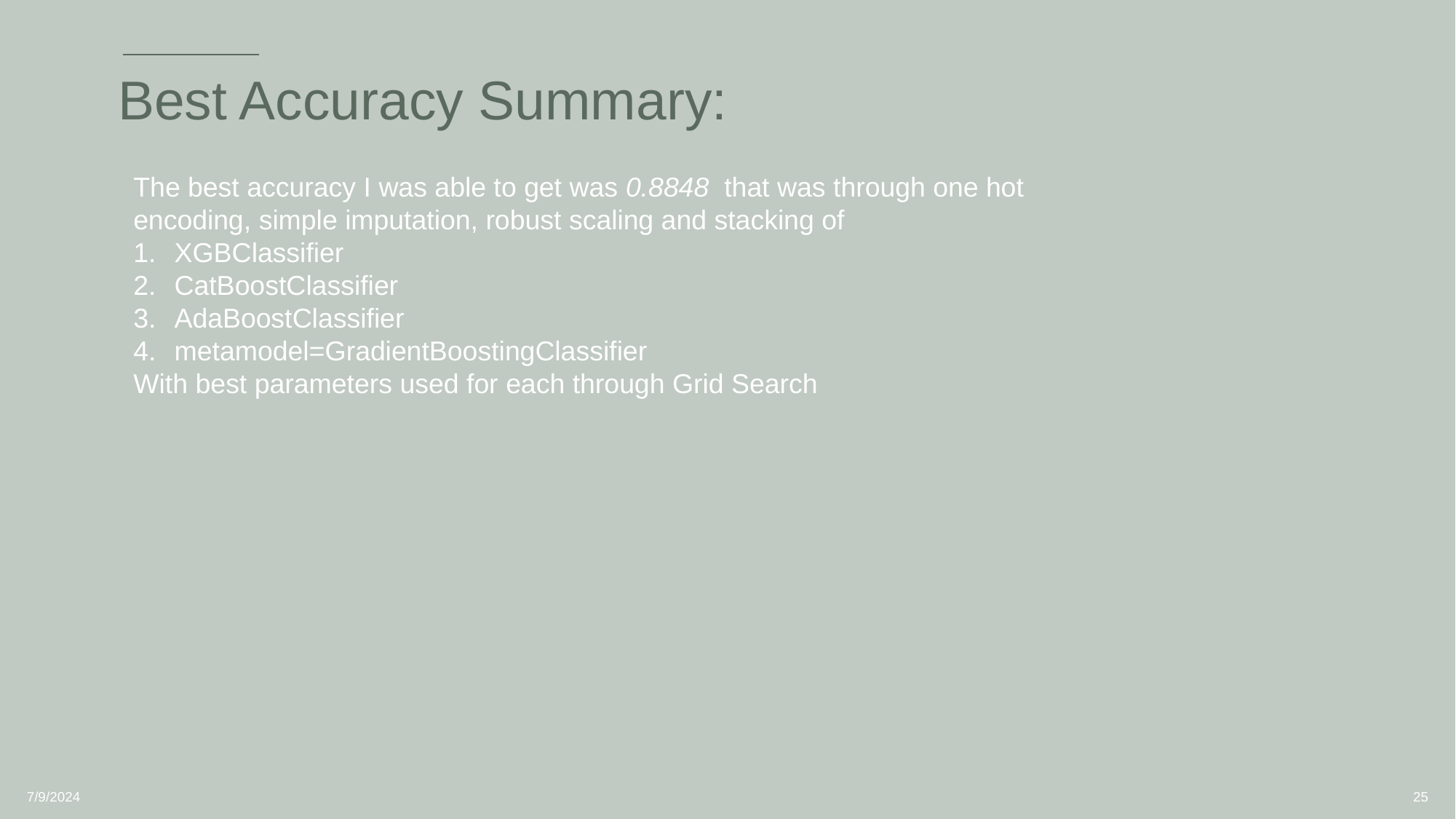

# Best Accuracy Summary:
The best accuracy I was able to get was 0.8848  that was through one hot encoding, simple imputation, robust scaling and stacking of
XGBClassifier
CatBoostClassifier
AdaBoostClassifier
metamodel=GradientBoostingClassifier
With best parameters used for each through Grid Search
7/9/2024
25